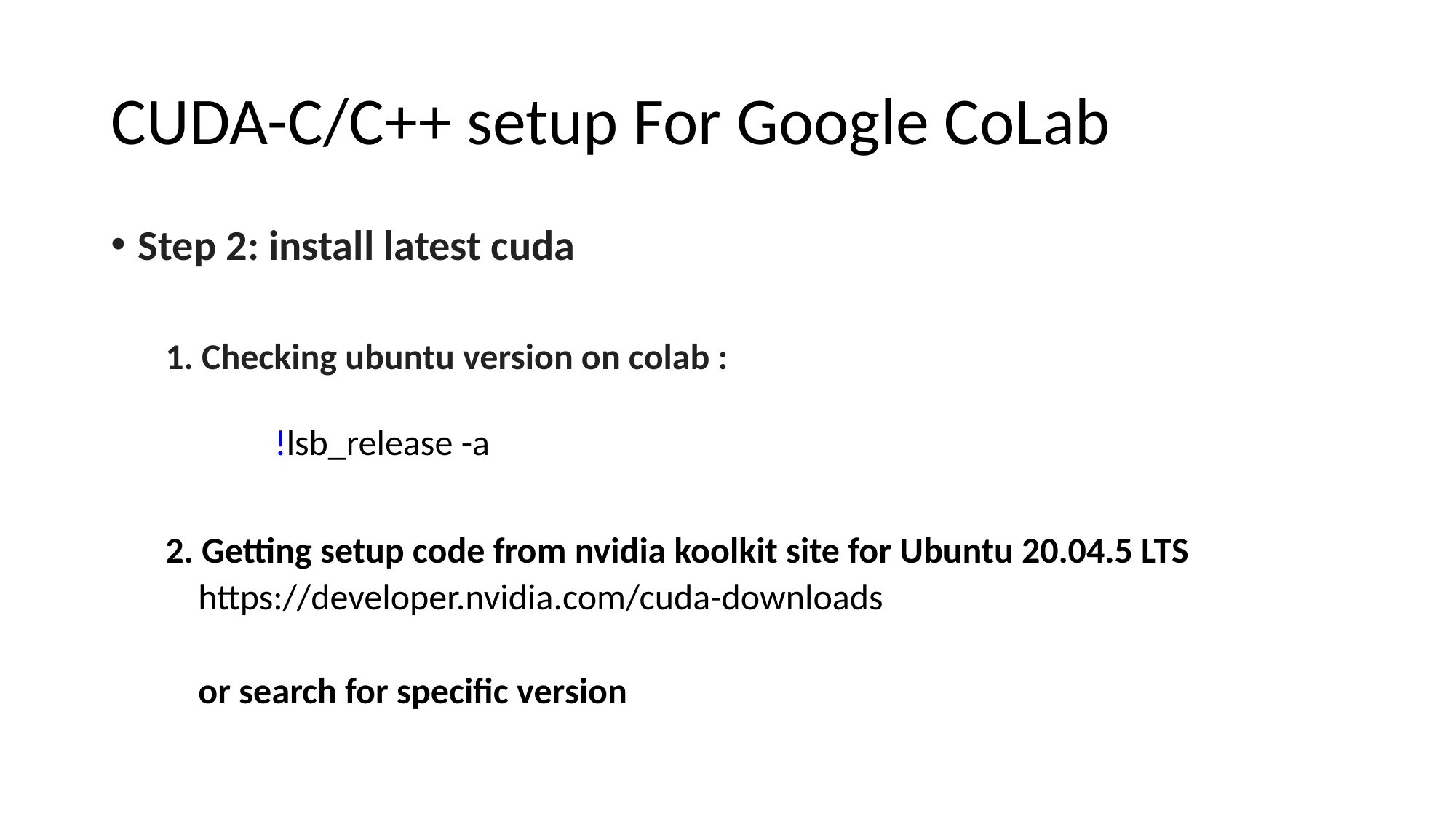

# CUDA-C/C++ setup For Google CoLab
Step 2: install latest cuda

1. Checking ubuntu version on colab :
	!lsb_release -a

2. Getting setup code from nvidia koolkit site for Ubuntu 20.04.5 LTS
    https://developer.nvidia.com/cuda-downloads

    or search for specific version